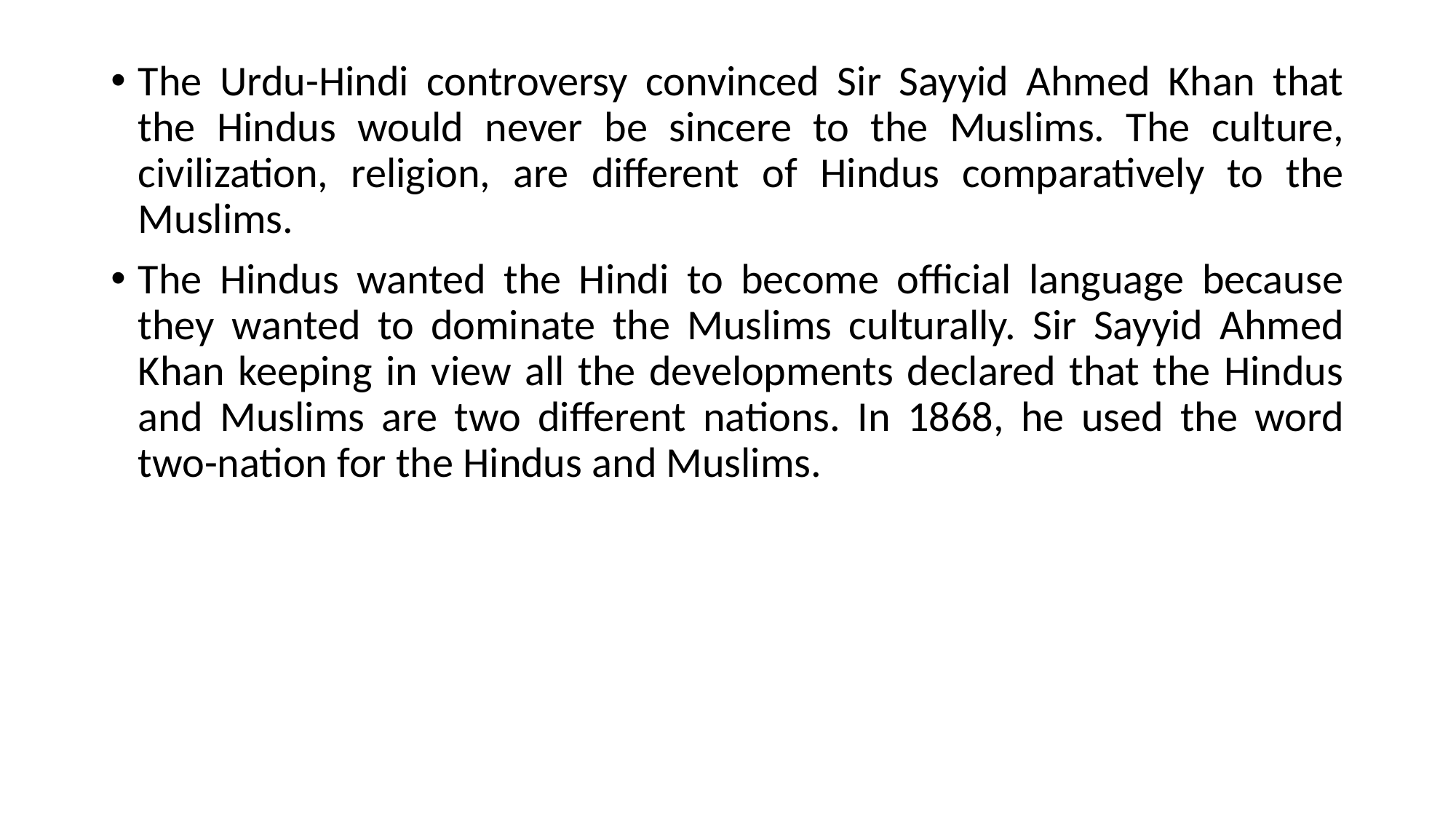

The Urdu-Hindi controversy convinced Sir Sayyid Ahmed Khan that the Hindus would never be sincere to the Muslims. The culture, civilization, religion, are different of Hindus comparatively to the Muslims.
The Hindus wanted the Hindi to become official language because they wanted to dominate the Muslims culturally. Sir Sayyid Ahmed Khan keeping in view all the developments declared that the Hindus and Muslims are two different nations. In 1868, he used the word two-nation for the Hindus and Muslims.